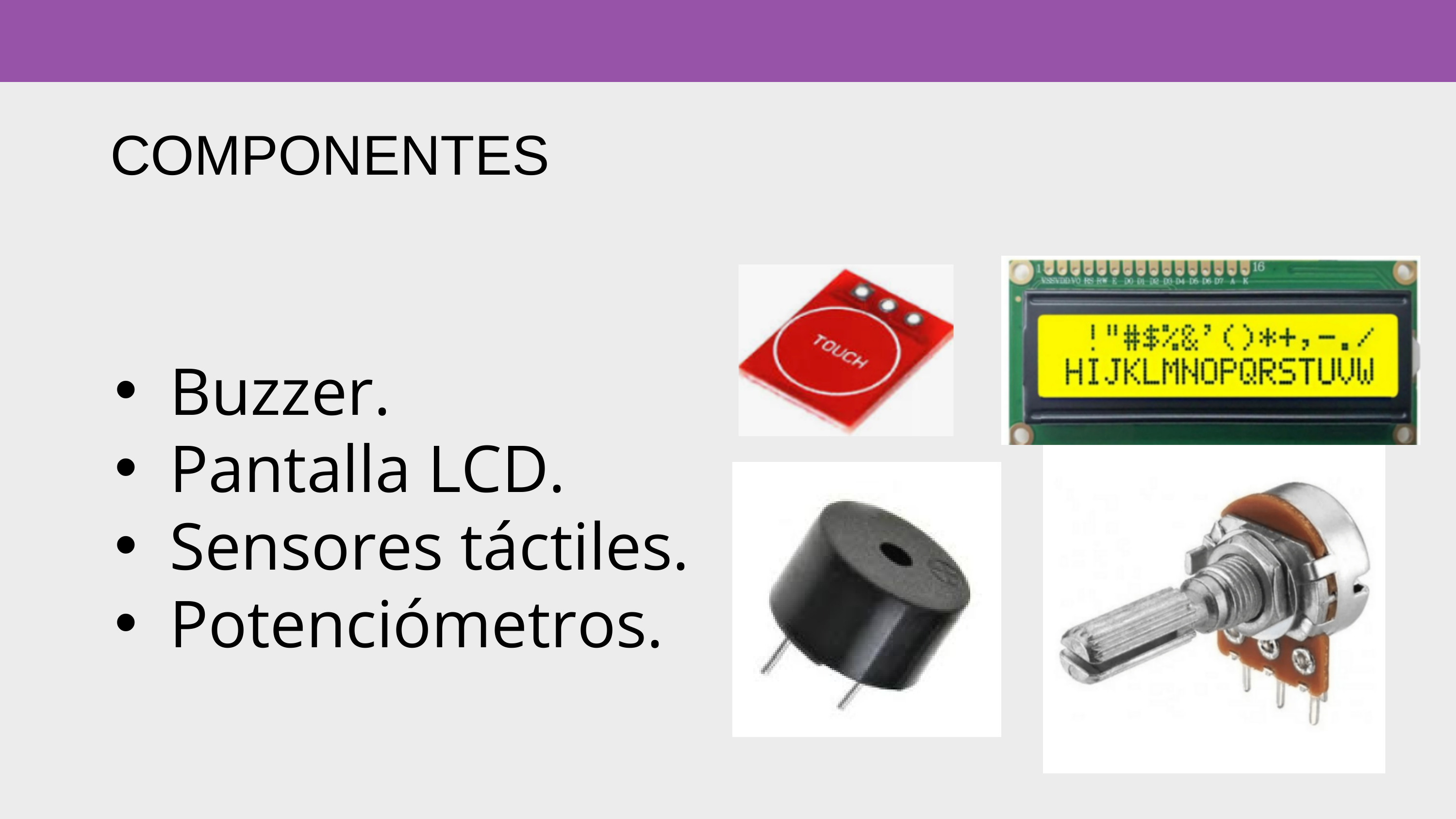

COMPONENTES

Buzzer.
Pantalla LCD.
Sensores táctiles.
Potenciómetros.